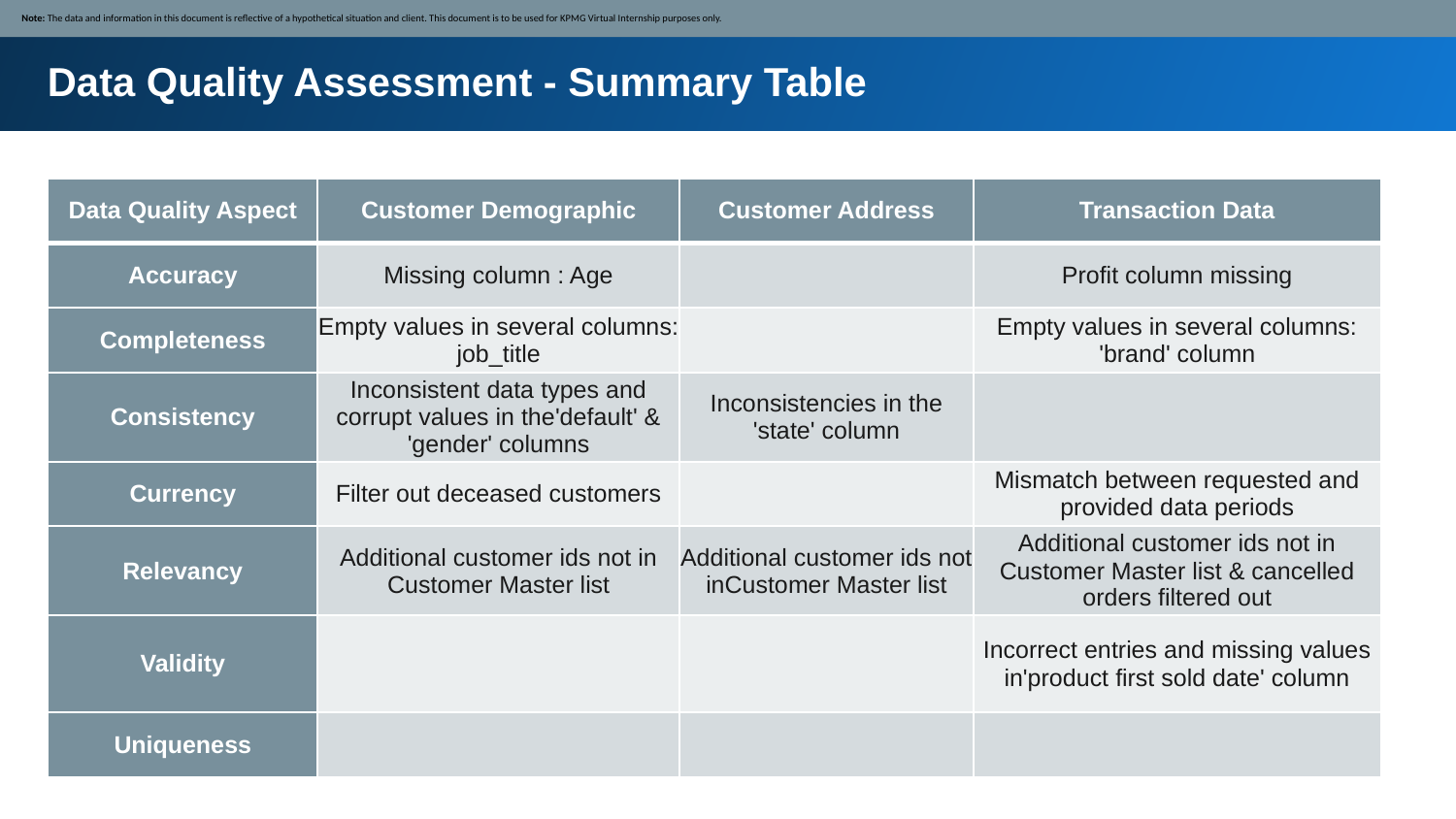

Note: The data and information in this document is reflective of a hypothetical situation and client. This document is to be used for KPMG Virtual Internship purposes only.
Data Quality Assessment - Summary Table
| Data Quality Aspect | Customer Demographic | Customer Address | Transaction Data |
| --- | --- | --- | --- |
| Accuracy | Missing column : Age |  | Profit column missing |
| Completeness | Empty values in several columns: job\_title |  | Empty values in several columns: 'brand' column |
| Consistency | Inconsistent data types and corrupt values in the 'default' & 'gender' columns | Inconsistencies in the 'state' column |  |
| Currency | Filter out deceased customers |  | Mismatch between requested and provided data periods |
| Relevancy | Additional customer ids not in Customer Master list | Additional customer ids not in Customer Master list | Additional customer ids not in Customer Master list & cancelled orders filtered out |
| Validity |  |  | Incorrect entries and missing values in 'product first sold date' column |
| Uniqueness |  |  |  |